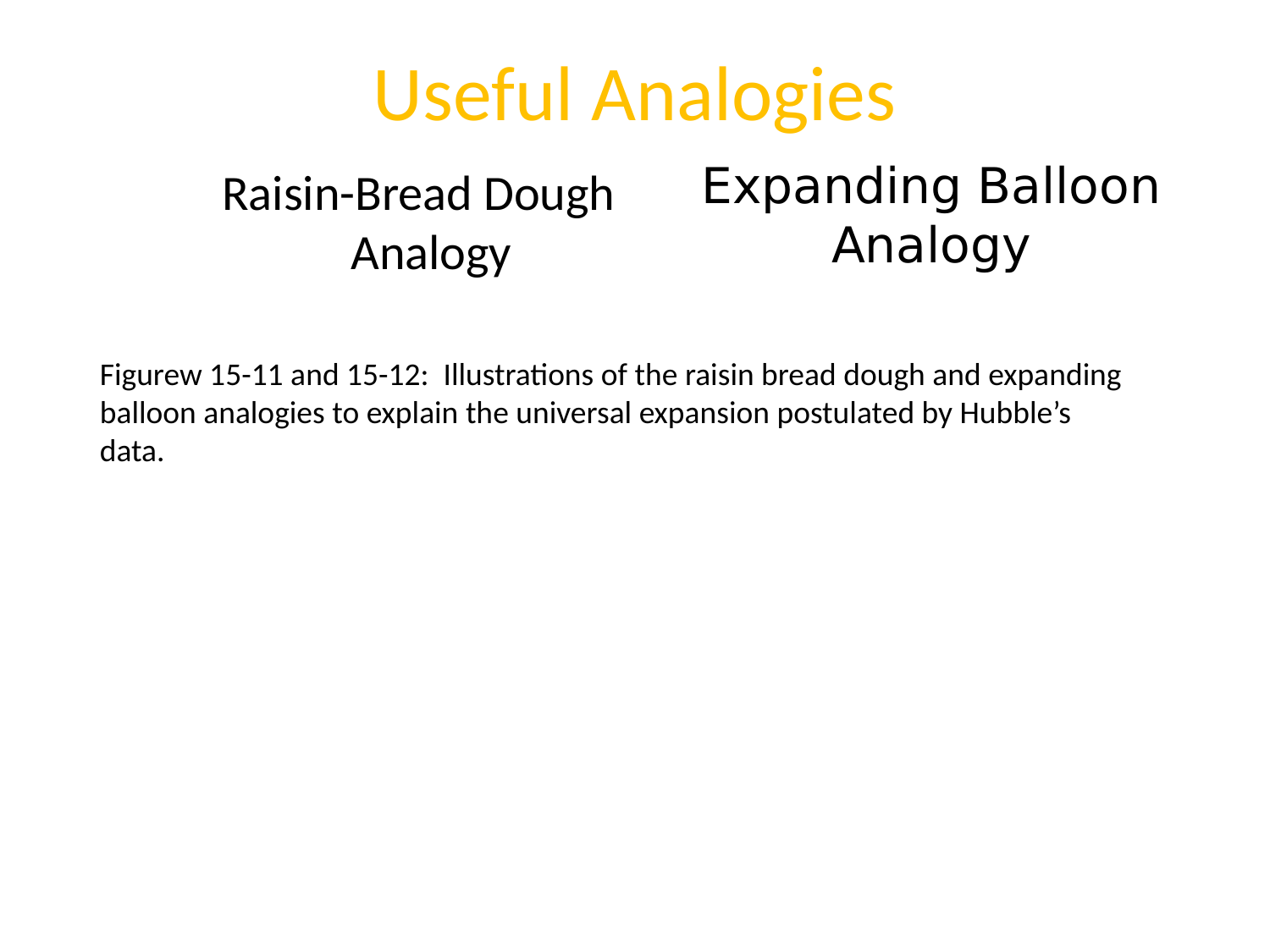

# Useful Analogies
Expanding Balloon Analogy
  Raisin-Bread Dough Analogy
Figurew 15-11 and 15-12:  Illustrations of the raisin bread dough and expanding balloon analogies to explain the universal expansion postulated by Hubble’s data.